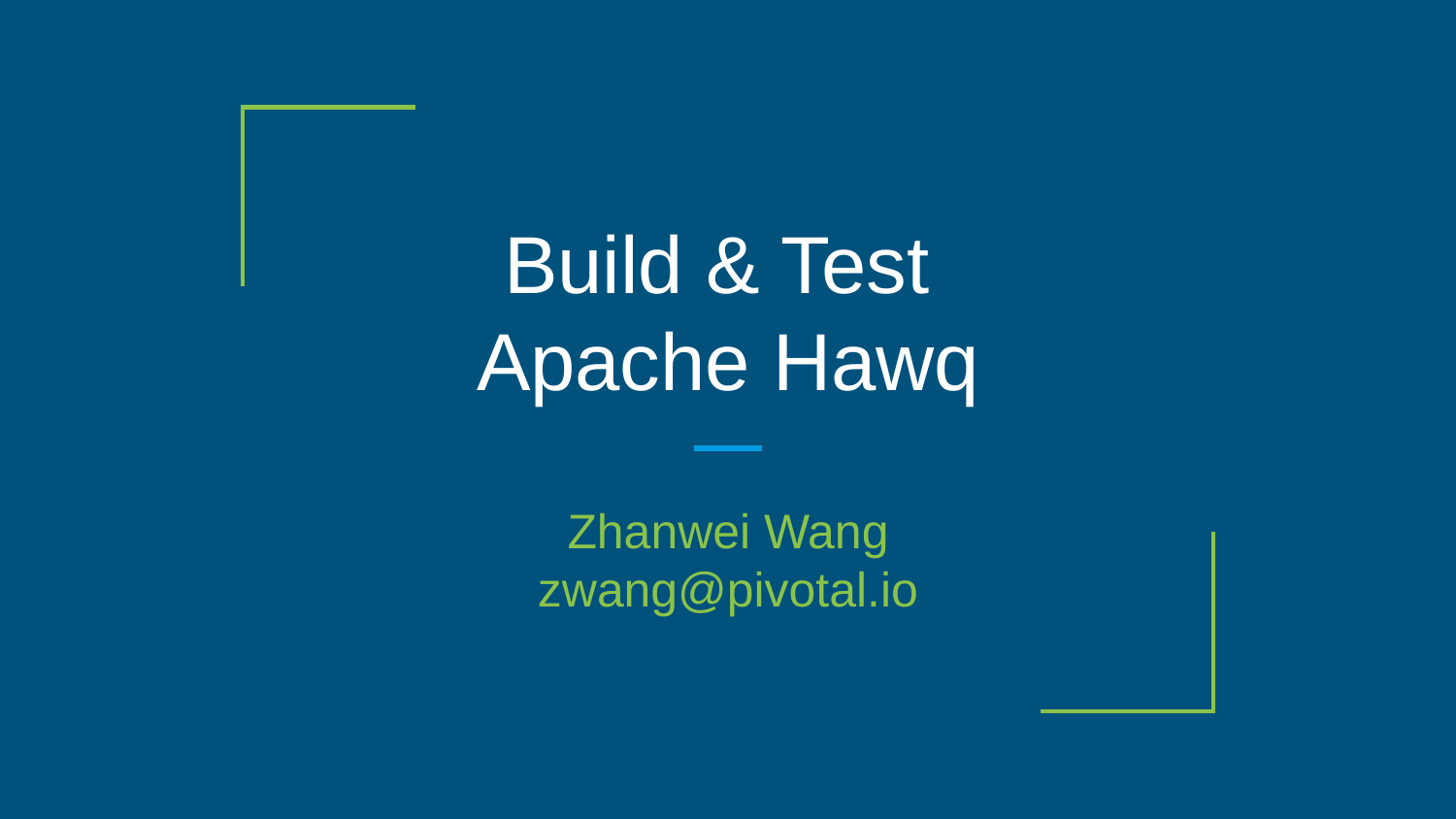

# Build & Test
Apache Hawq
Zhanwei Wang
zwang@pivotal.io